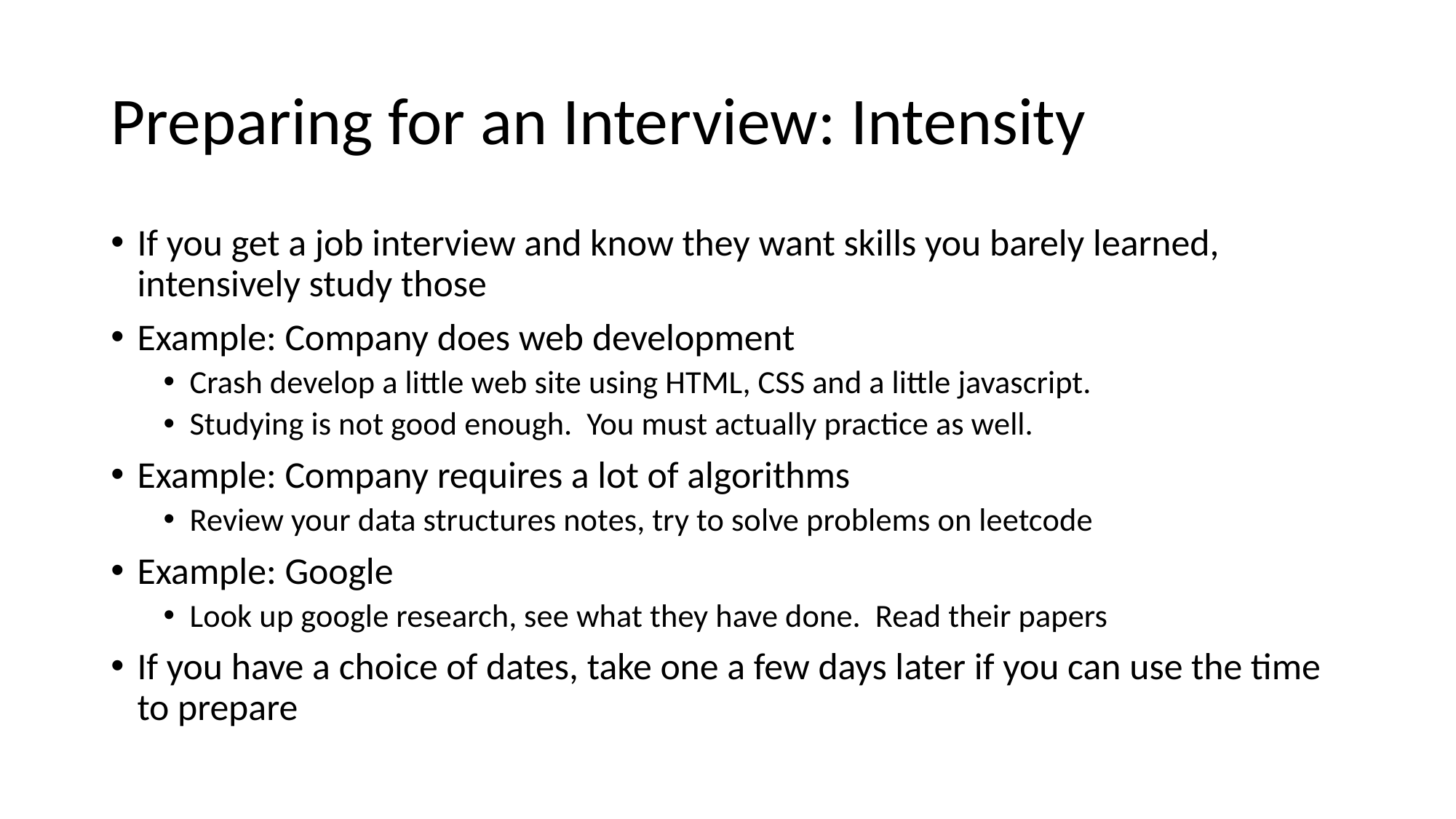

# Preparing for an Interview: Intensity
If you get a job interview and know they want skills you barely learned, intensively study those
Example: Company does web development
Crash develop a little web site using HTML, CSS and a little javascript.
Studying is not good enough.  You must actually practice as well.
Example: Company requires a lot of algorithms
Review your data structures notes, try to solve problems on leetcode
Example: Google
Look up google research, see what they have done.  Read their papers
If you have a choice of dates, take one a few days later if you can use the time to prepare